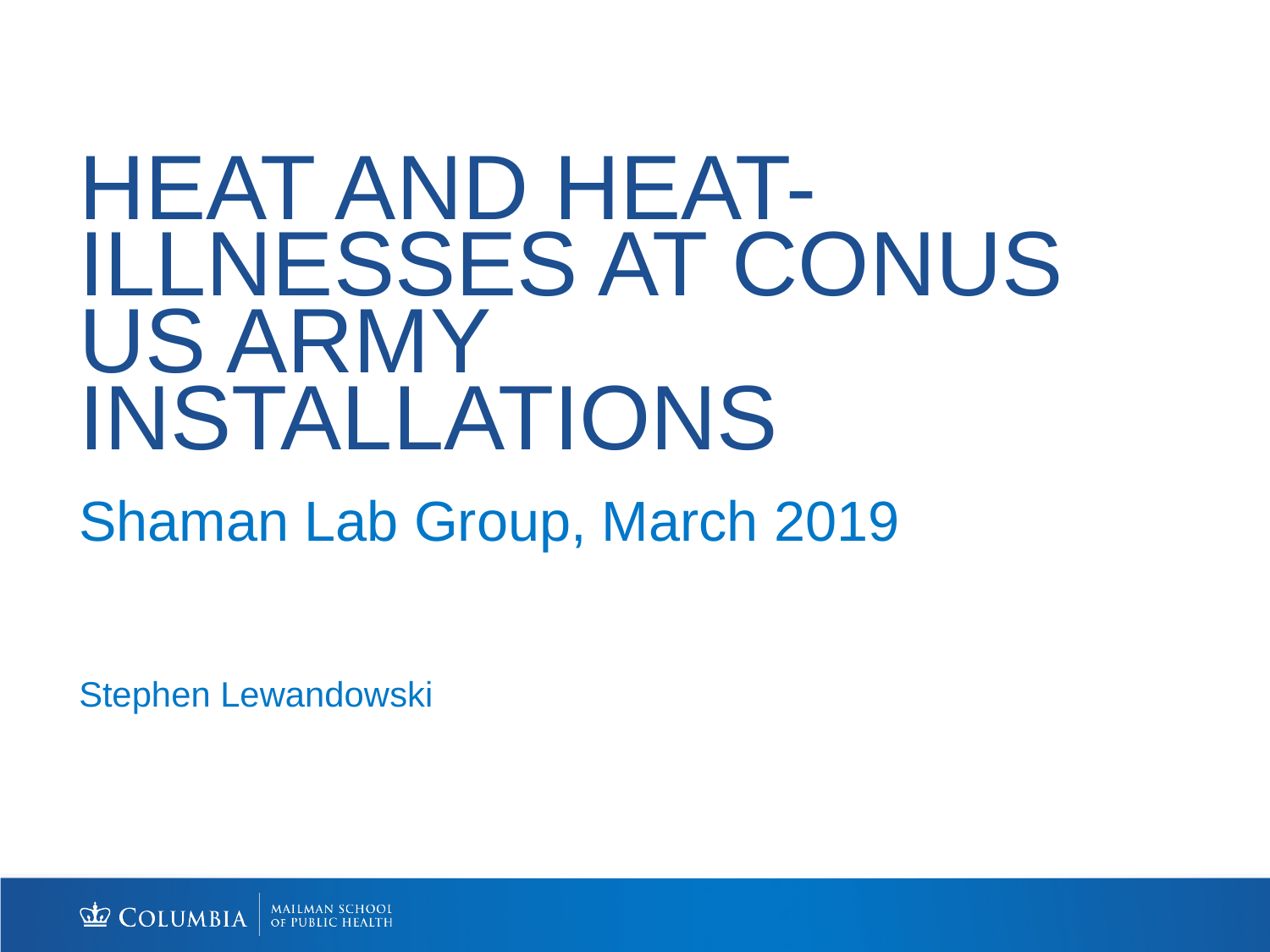

# Heat and Heat-illnesses AT CONUS US ARMY INSTALLATIONS
Shaman Lab Group, March 2019
Stephen Lewandowski